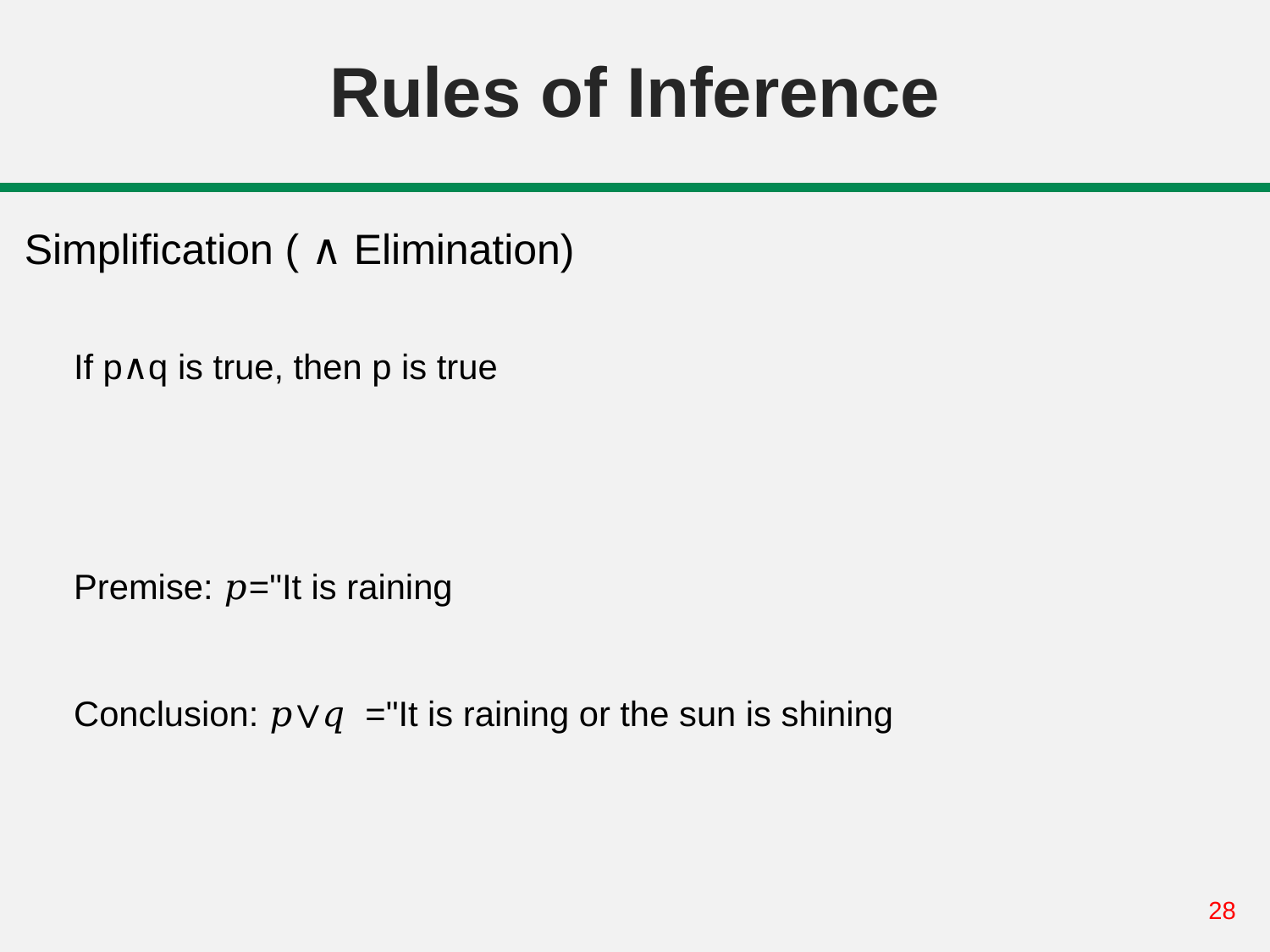

# Rules of Inference
Simplification ( ∧ Elimination)
If p∧q is true, then p is true
Premise: 𝑝="It is raining

Conclusion: 𝑝∨𝑞  ="It is raining or the sun is shining